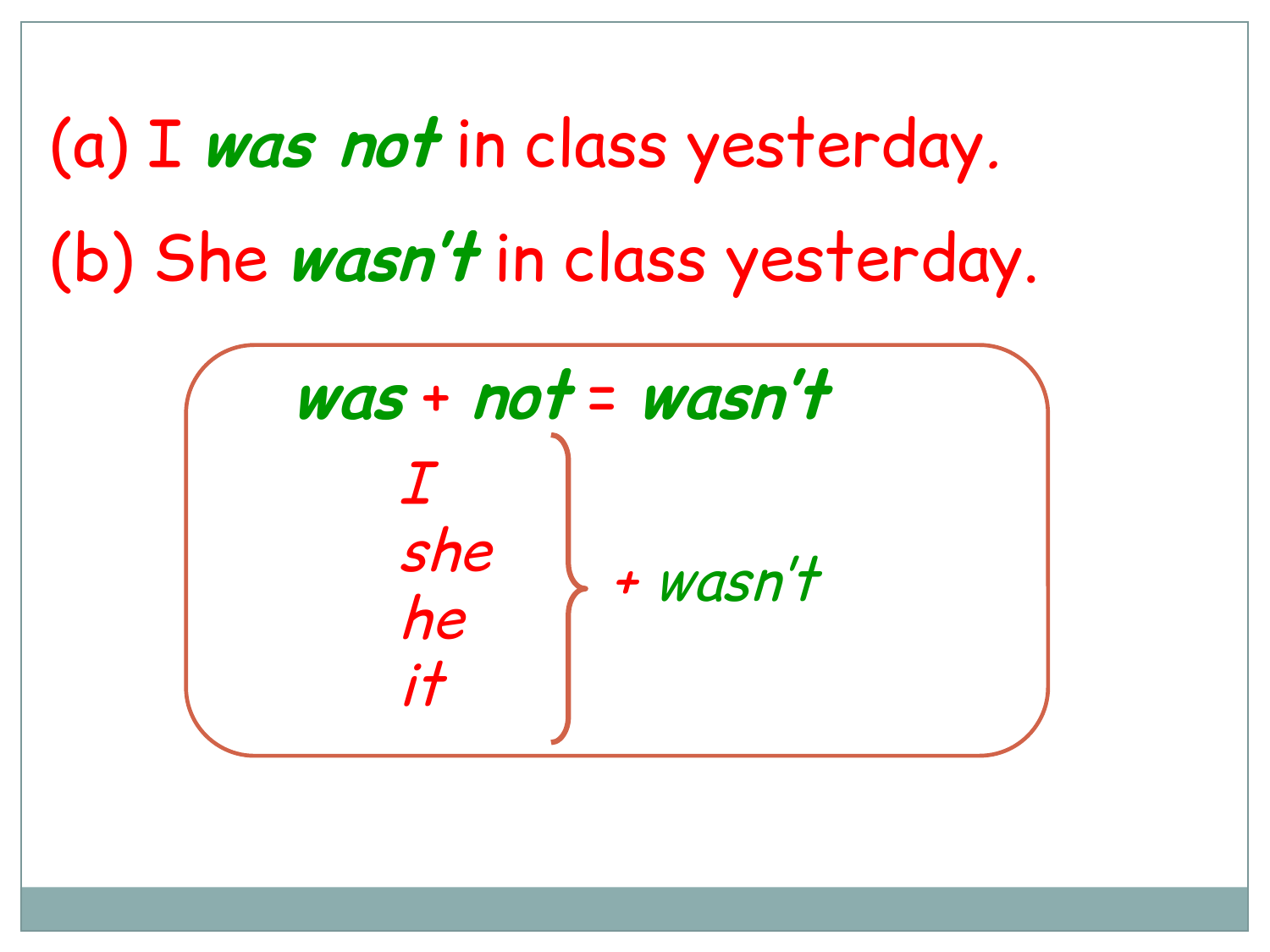

(a) I was not in class yesterday.

(b) She wasn’t in class yesterday.

was + not = wasn’t

I
she
he
it
+ wasn’t